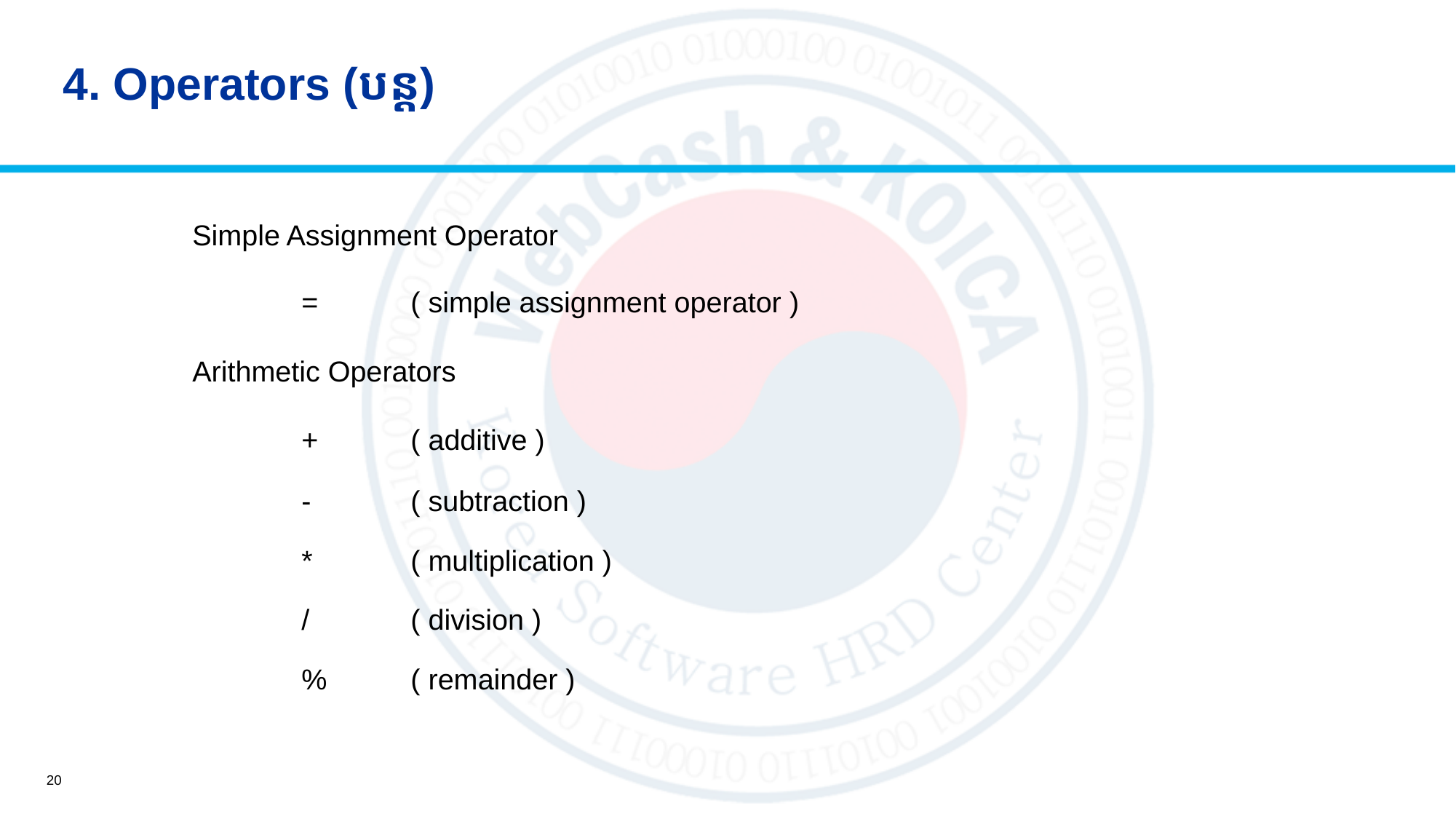

# 4. Operators (បន្ត)
	Simple Assignment Operator
		= 	( simple assignment operator )
 	Arithmetic Operators
		+	( additive )
		-	( subtraction )
		*	( multiplication )
		/	( division )
		%	( remainder )

20